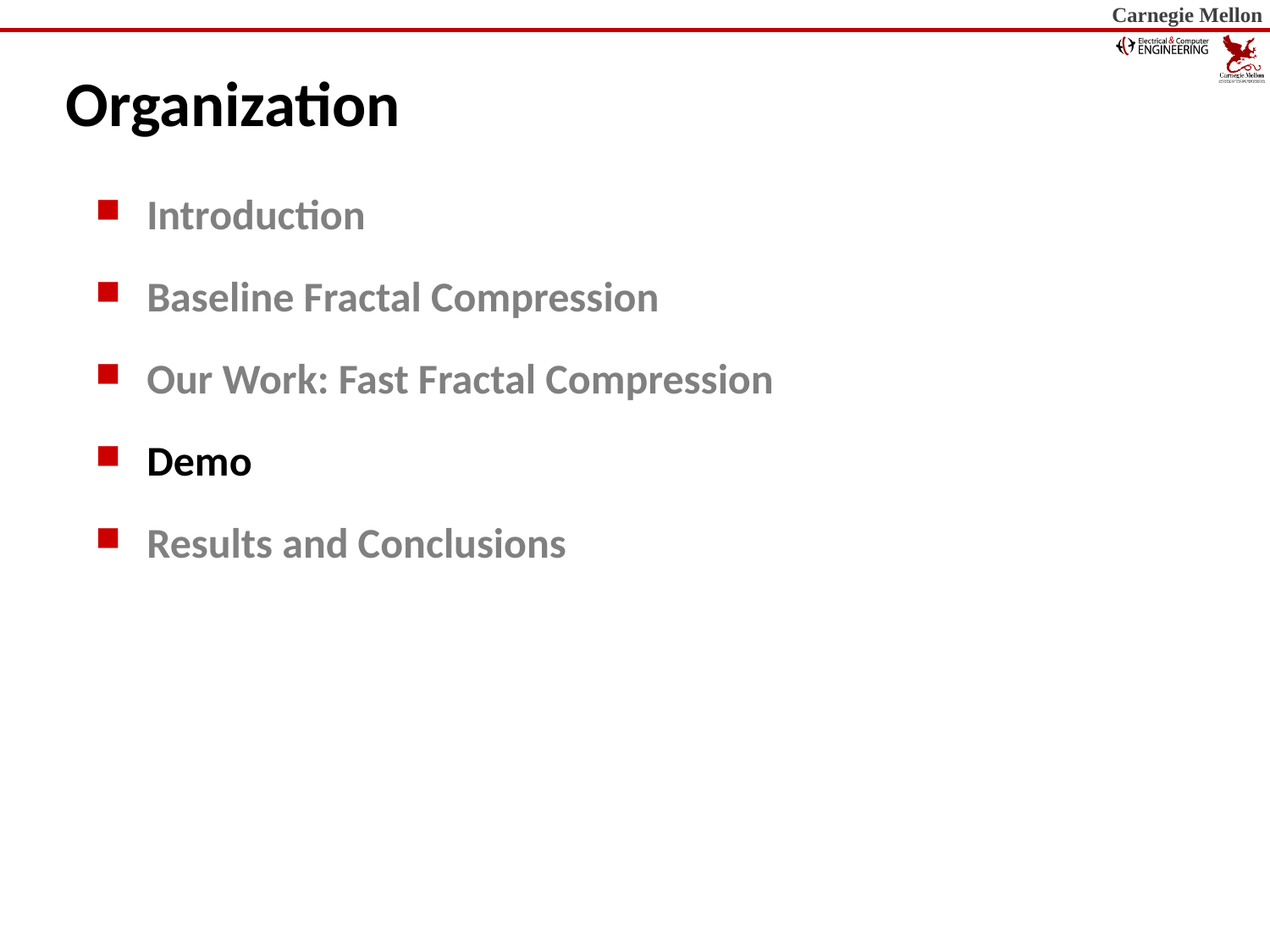

# Organization
Introduction
Baseline Fractal Compression
Our Work: Fast Fractal Compression
Demo
Results and Conclusions